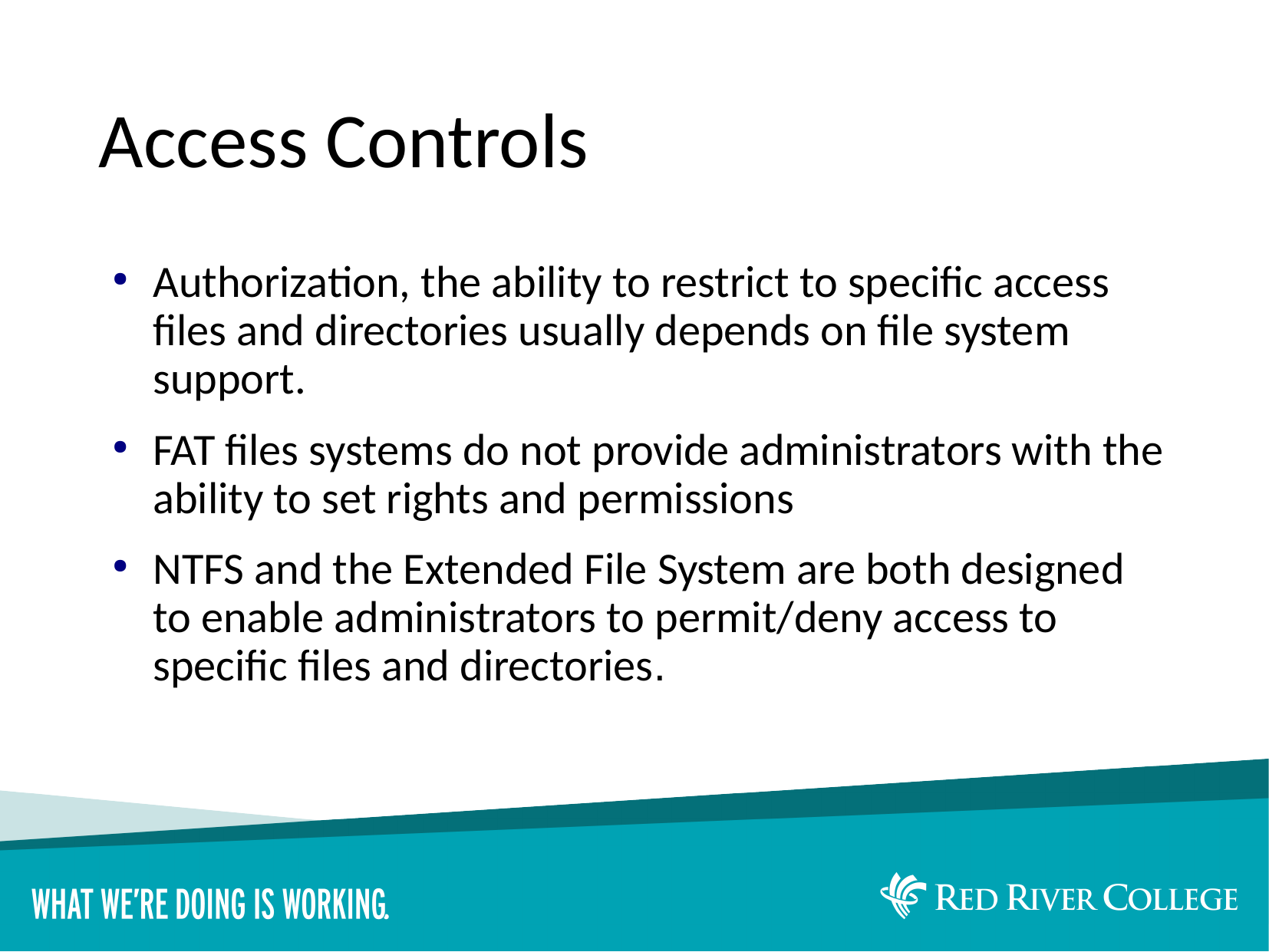

# Access Controls
Authorization, the ability to restrict to specific access files and directories usually depends on file system support.
FAT files systems do not provide administrators with the ability to set rights and permissions
NTFS and the Extended File System are both designed to enable administrators to permit/deny access to specific files and directories.